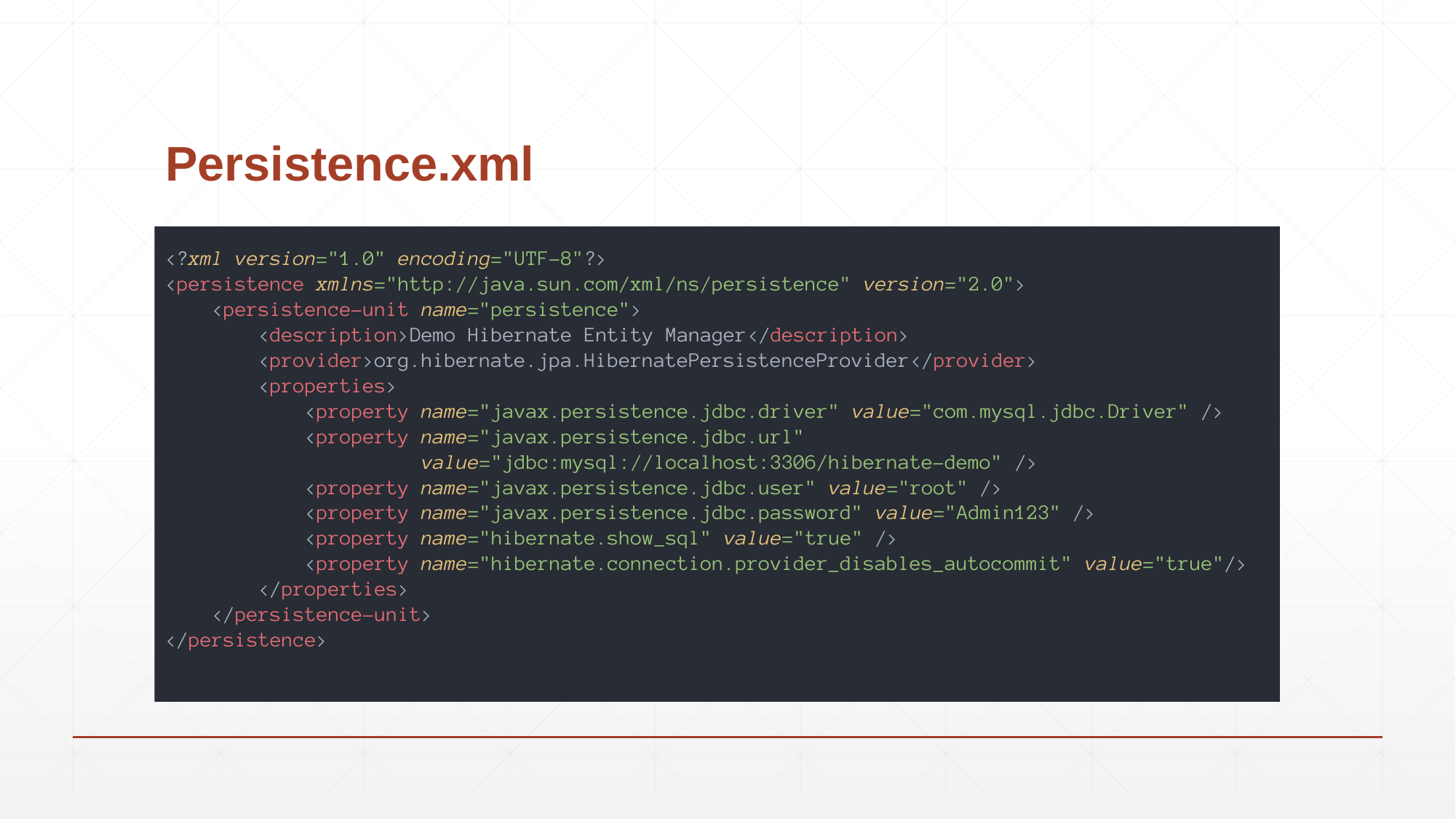

# Persistence.xml
<?xml version="1.0" encoding="UTF-8"?>
<persistence xmlns="http://java.sun.com/xml/ns/persistence" version="2.0">
    <persistence-unit name="persistence">
        <description>Demo Hibernate Entity Manager</description>
        <provider>org.hibernate.jpa.HibernatePersistenceProvider</provider>
        <properties>
            <property name="javax.persistence.jdbc.driver" value="com.mysql.jdbc.Driver" />
            <property name="javax.persistence.jdbc.url"
                      value="jdbc:mysql://localhost:3306/hibernate-demo" />
            <property name="javax.persistence.jdbc.user" value="root" />
            <property name="javax.persistence.jdbc.password" value="Admin123" />
            <property name="hibernate.show_sql" value="true" />
            <property name="hibernate.connection.provider_disables_autocommit" value="true"/>
        </properties>
    </persistence-unit>
</persistence>